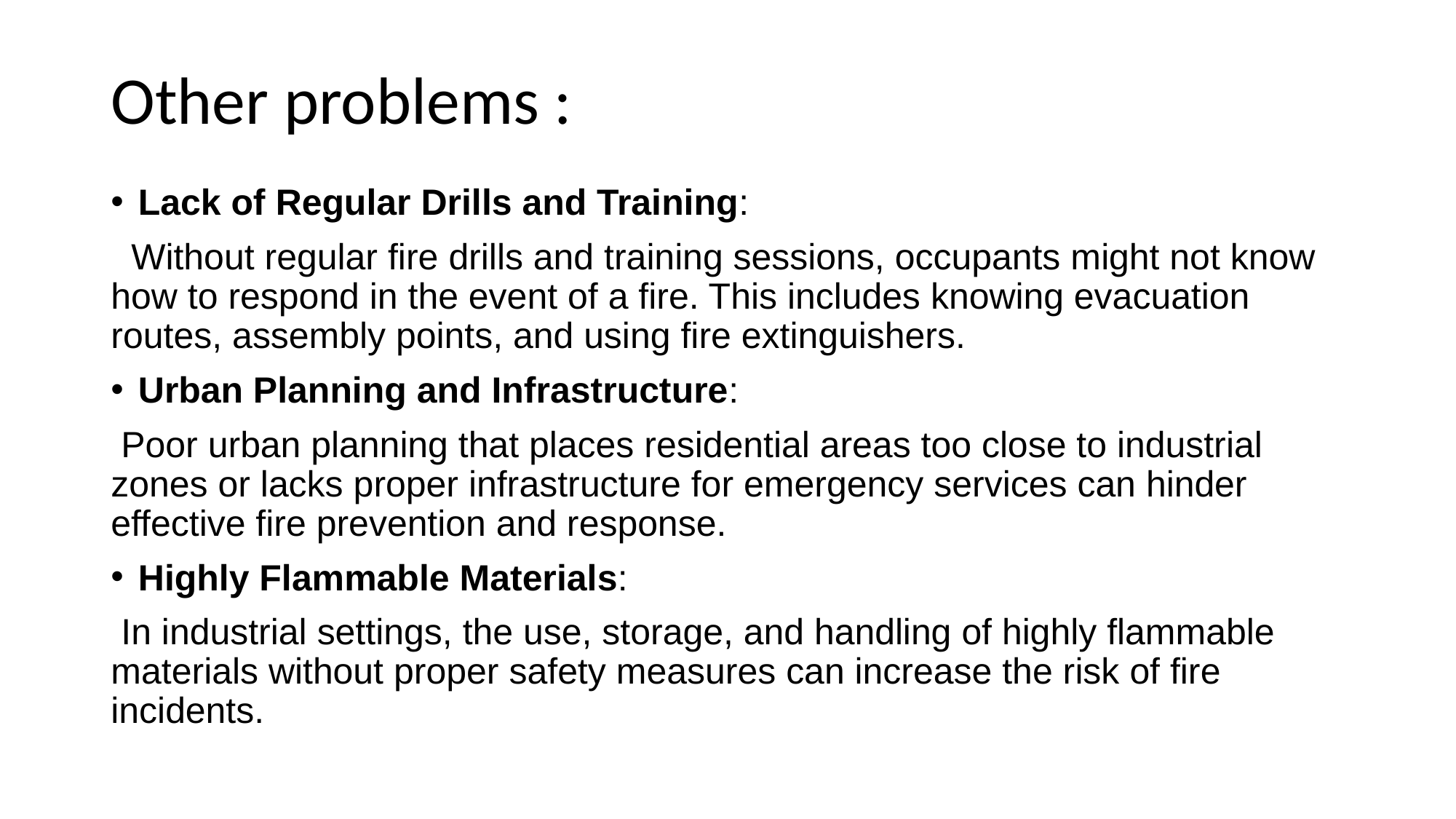

# Other problems :
Lack of Regular Drills and Training:
  Without regular fire drills and training sessions, occupants might not know how to respond in the event of a fire. This includes knowing evacuation routes, assembly points, and using fire extinguishers.
Urban Planning and Infrastructure:
 Poor urban planning that places residential areas too close to industrial zones or lacks proper infrastructure for emergency services can hinder effective fire prevention and response.
Highly Flammable Materials:
 In industrial settings, the use, storage, and handling of highly flammable materials without proper safety measures can increase the risk of fire incidents.